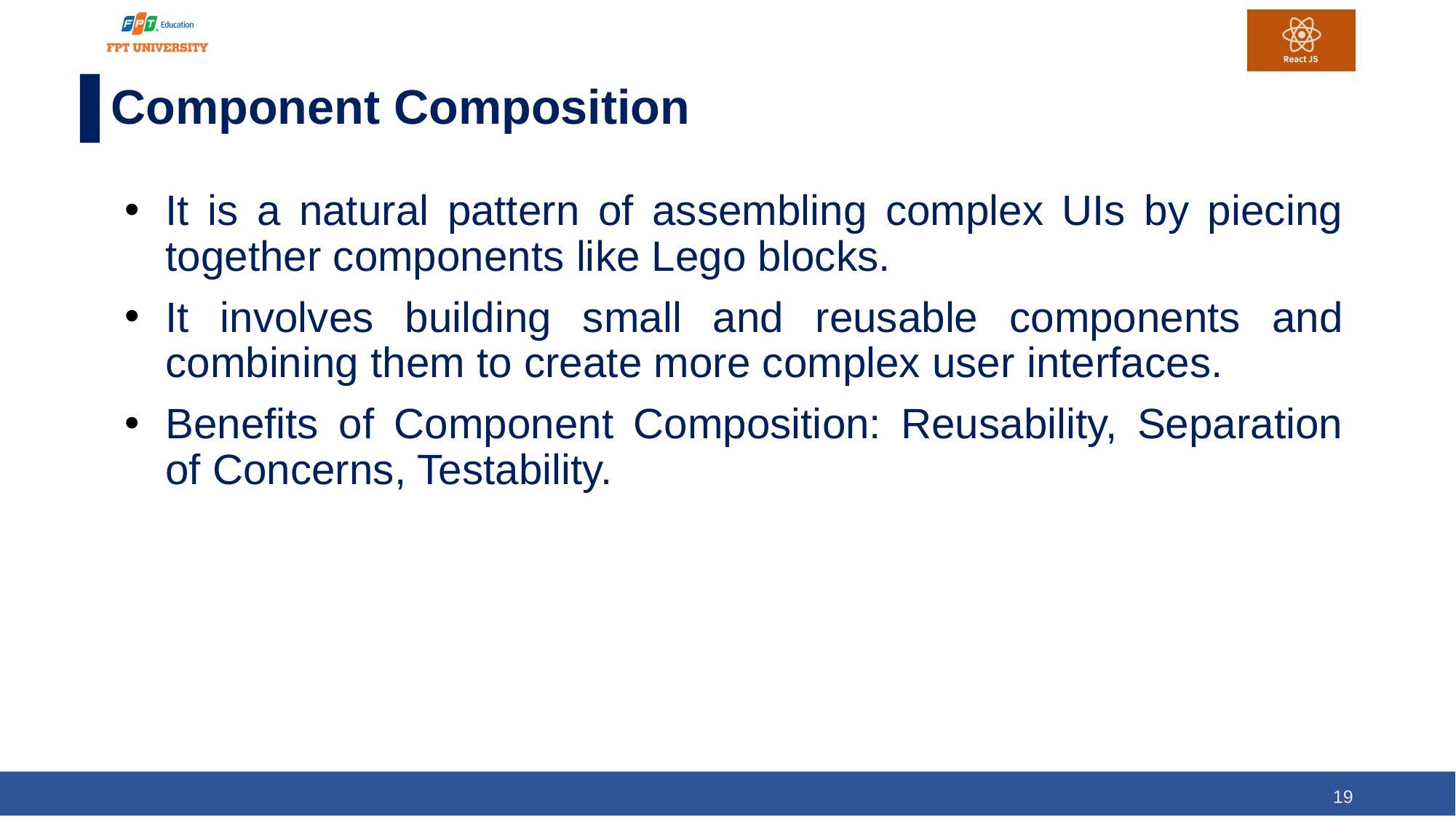

# Component Composition
It is a natural pattern of assembling complex UIs by piecing together components like Lego blocks.
It involves building small and reusable components and combining them to create more complex user interfaces.
Benefits of Component Composition: Reusability, Separation of Concerns, Testability.
19